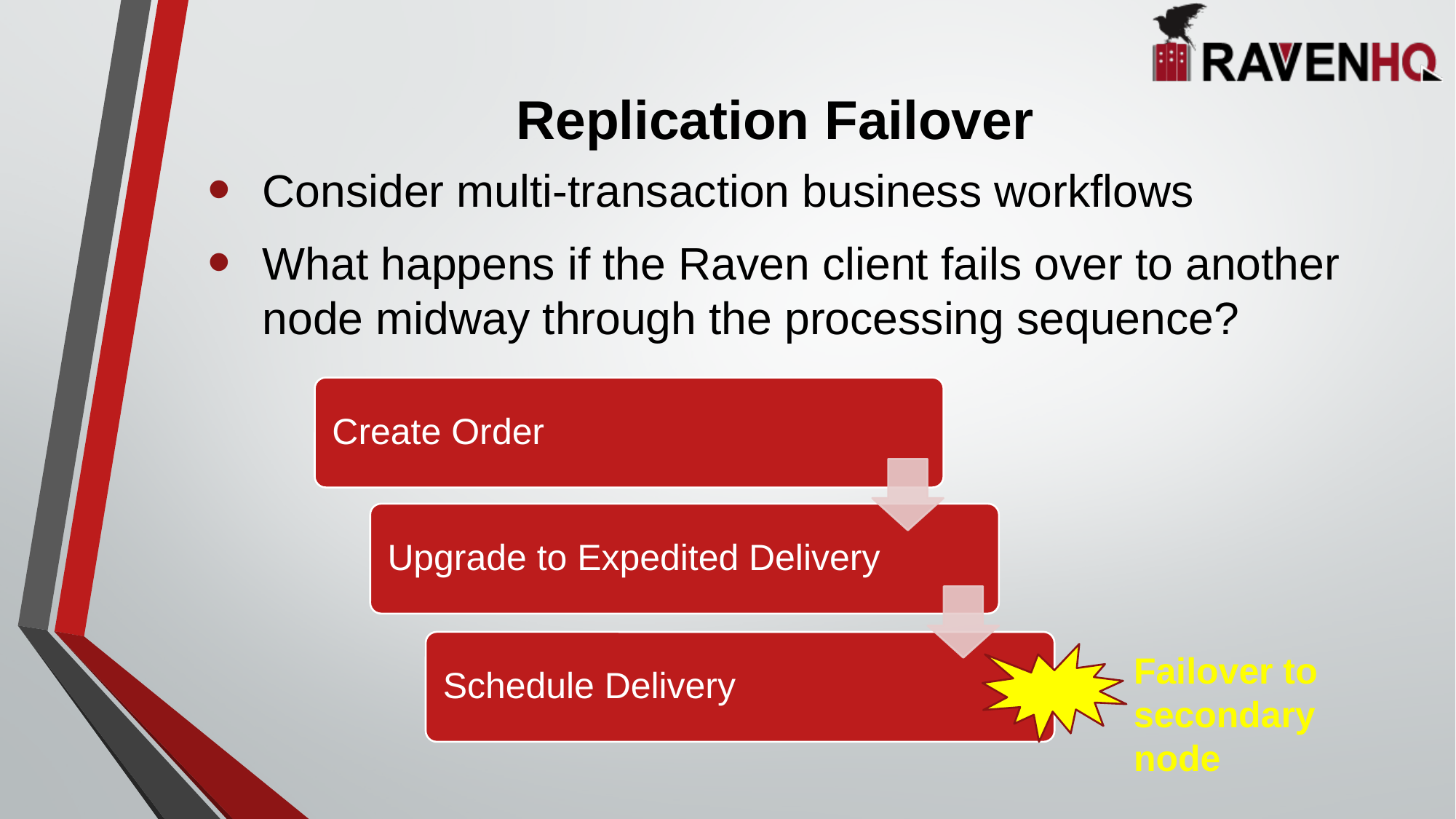

# Replication Failover
Consider multi-transaction business workflows
What happens if the Raven client fails over to another node midway through the processing sequence?

Create Order
Upgrade to Expedited Delivery
Schedule Delivery

Failover to secondary node